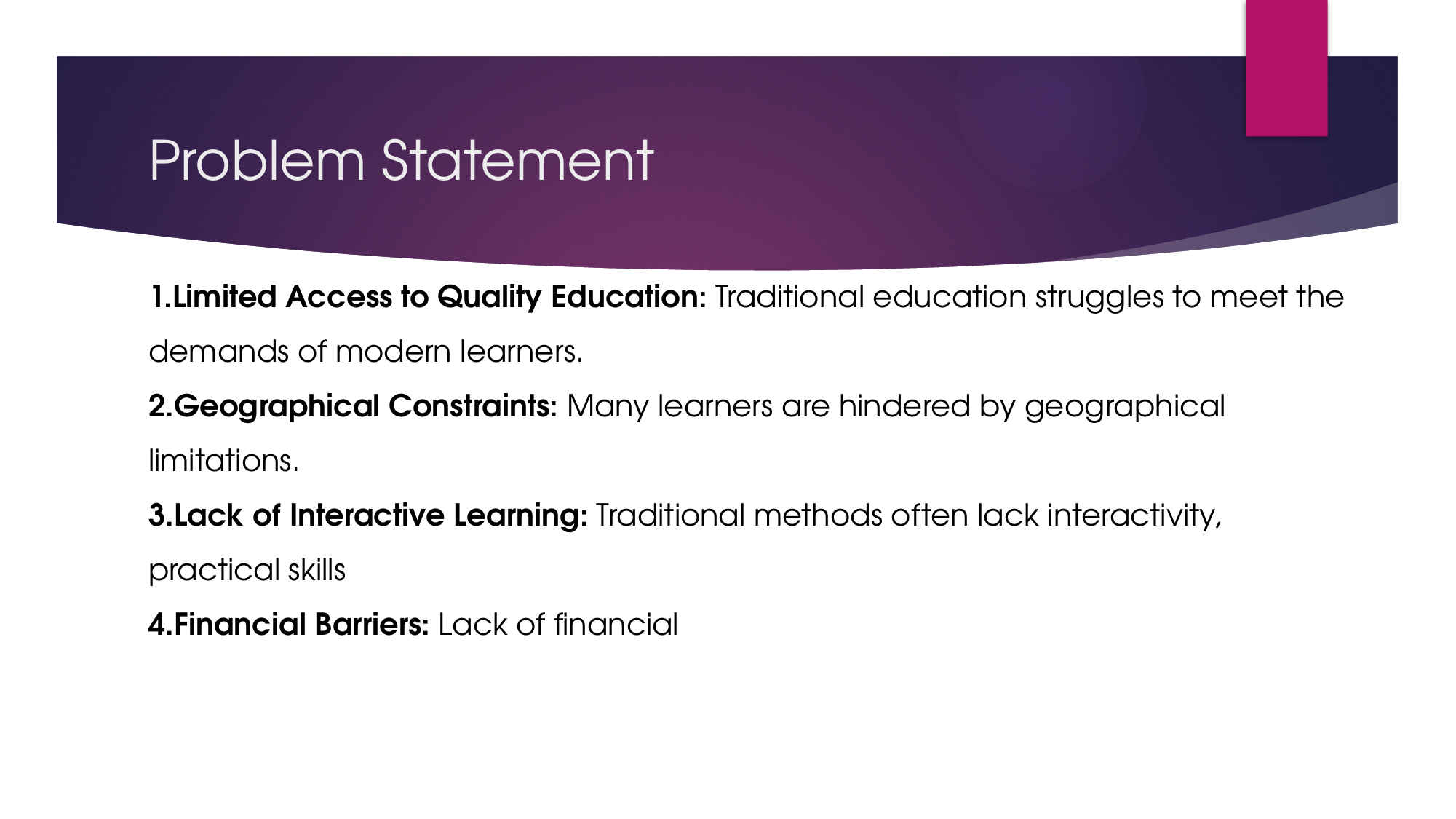

# Problem Statement
Limited Access to Quality Education: Traditional education struggles to meet the demands of modern learners.
Geographical Constraints: Many learners are hindered by geographical limitations.
Lack of Interactive Learning: Traditional methods often lack interactivity, practical skills
Financial Barriers: Lack of financial